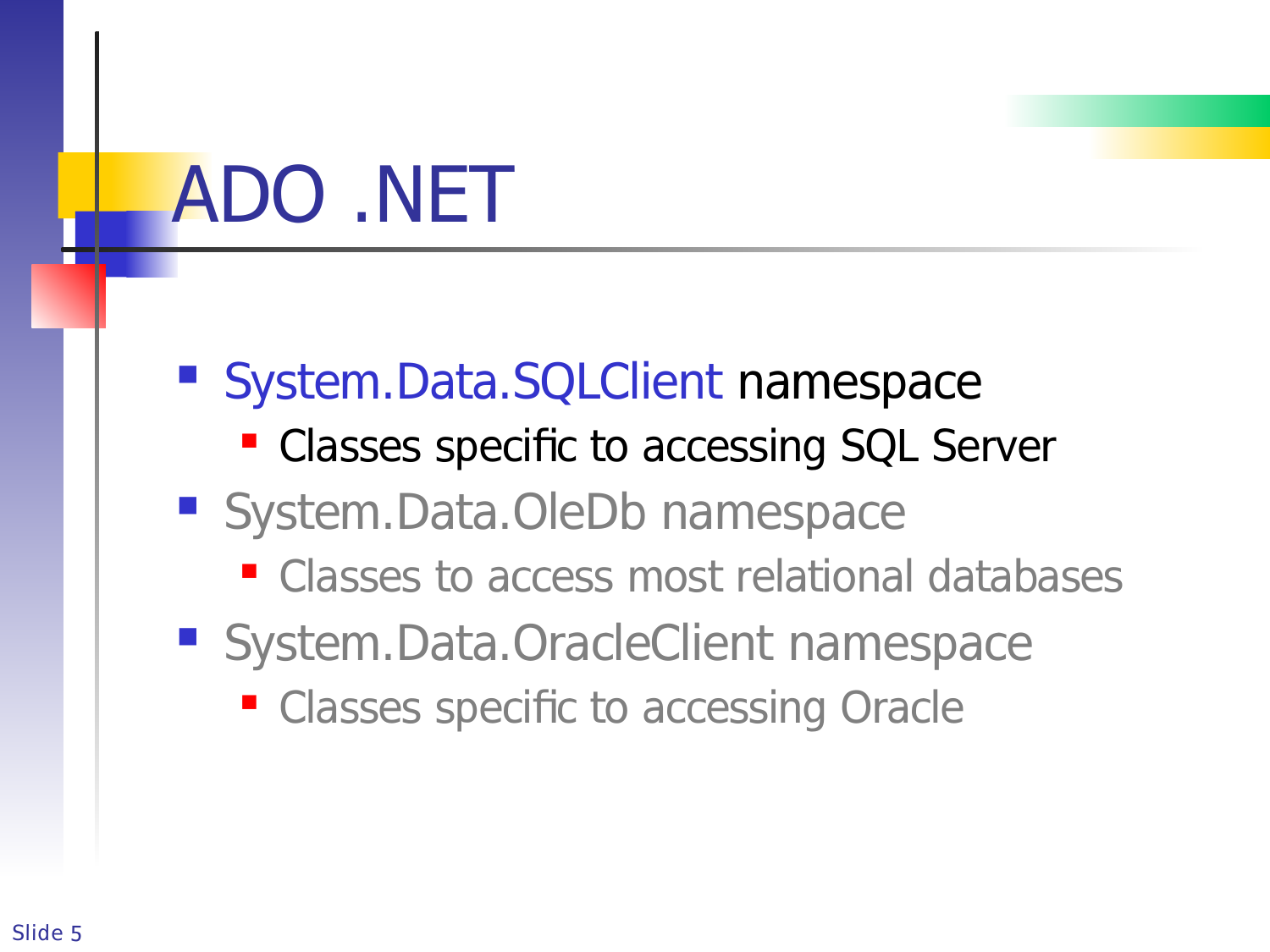

# ADO .NET

System.Data.SQLClient namespace
Classes specific to accessing SQL Server
System.Data.OleDb namespace
Classes to access most relational databases
System.Data.OracleClient namespace
Classes specific to accessing Oracle